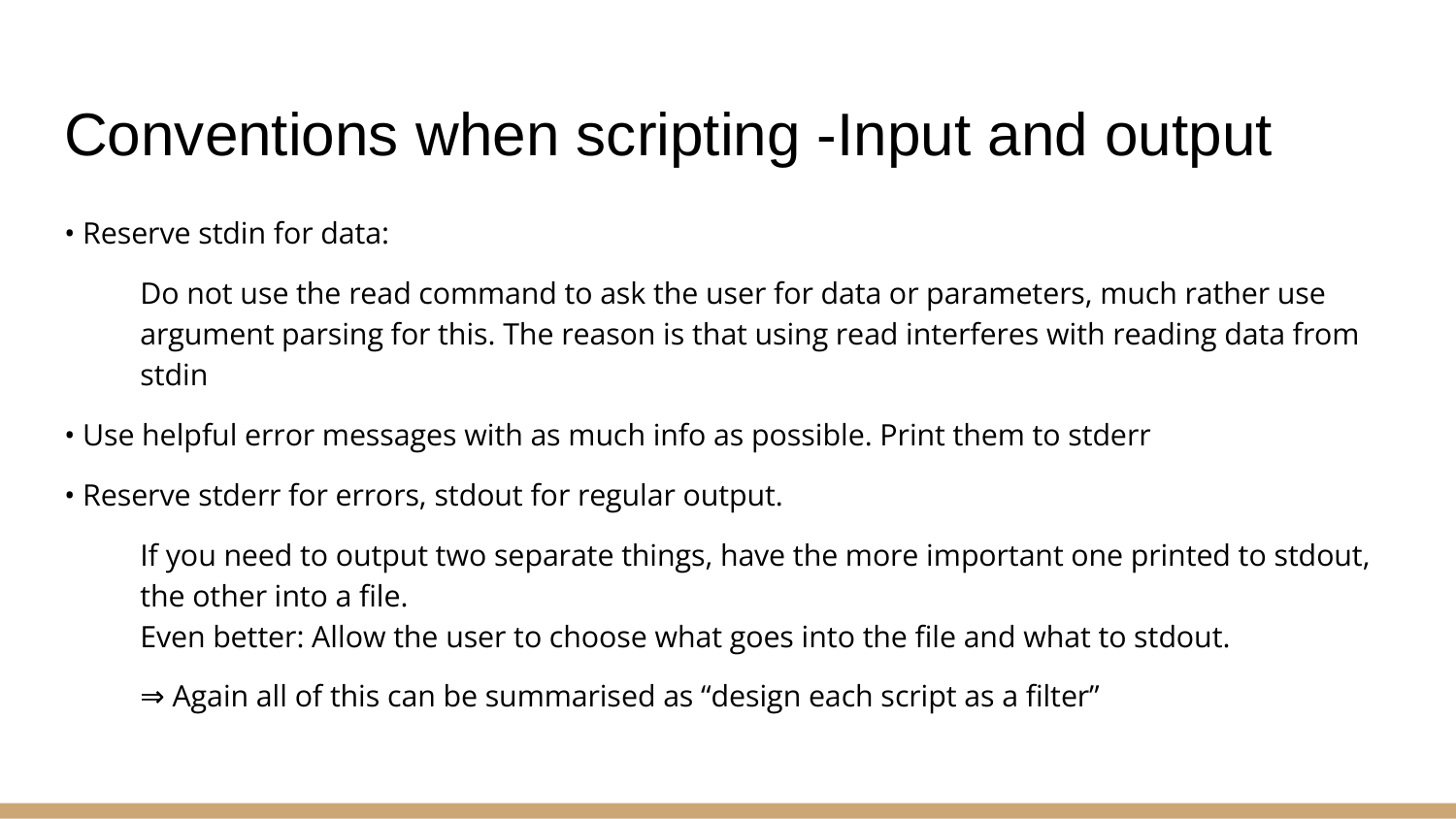

# Conventions when scripting -Input and output
• Reserve stdin for data:
Do not use the read command to ask the user for data or parameters, much rather use argument parsing for this. The reason is that using read interferes with reading data from stdin
• Use helpful error messages with as much info as possible. Print them to stderr
• Reserve stderr for errors, stdout for regular output.
If you need to output two separate things, have the more important one printed to stdout, the other into a file.
Even better: Allow the user to choose what goes into the file and what to stdout.
⇒ Again all of this can be summarised as “design each script as a filter”